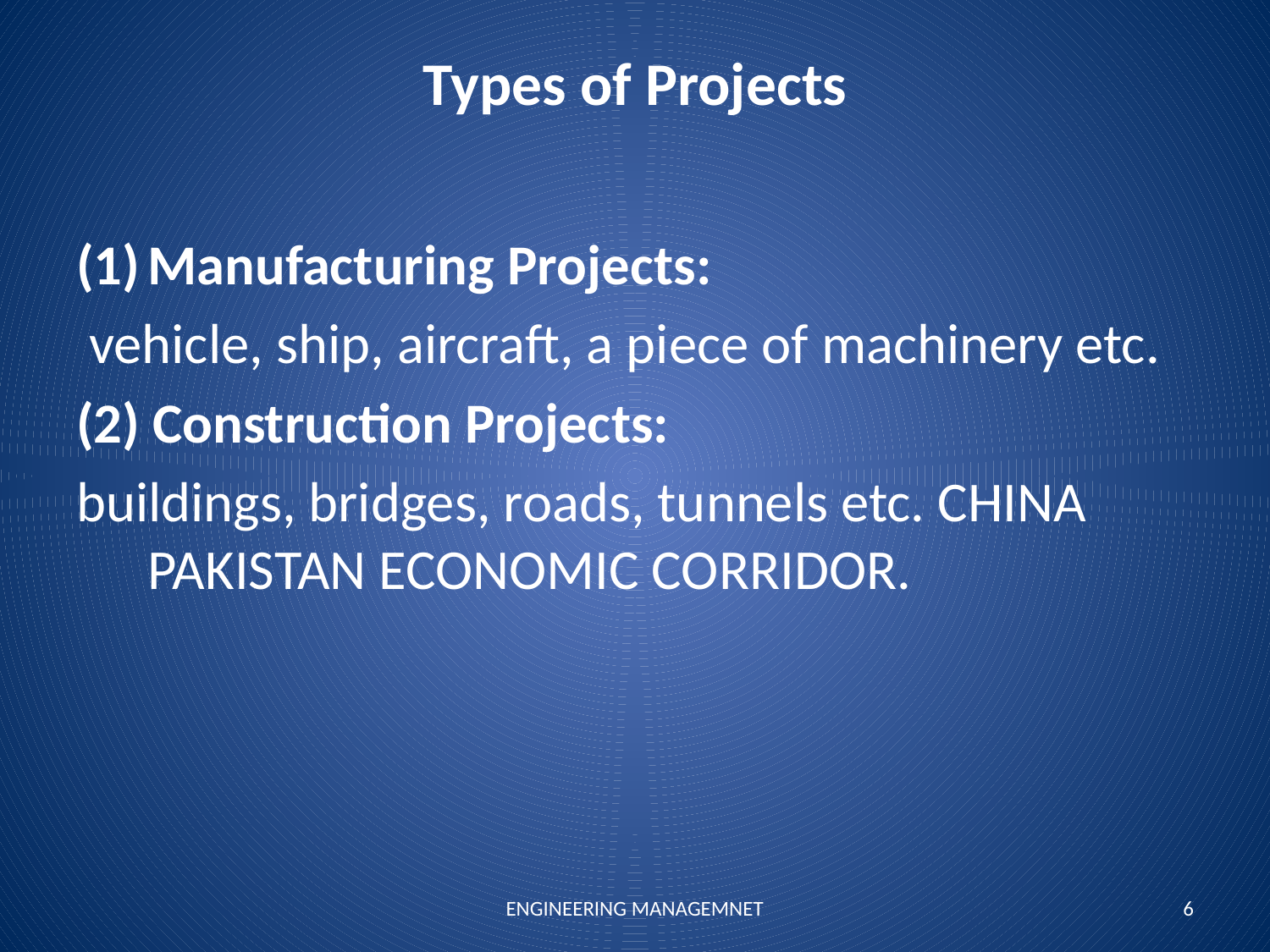

# Types of Projects
Manufacturing Projects:
 vehicle, ship, aircraft, a piece of machinery etc.
(2) Construction Projects:
buildings, bridges, roads, tunnels etc. CHINA PAKISTAN ECONOMIC CORRIDOR.
ENGINEERING MANAGEMNET
6